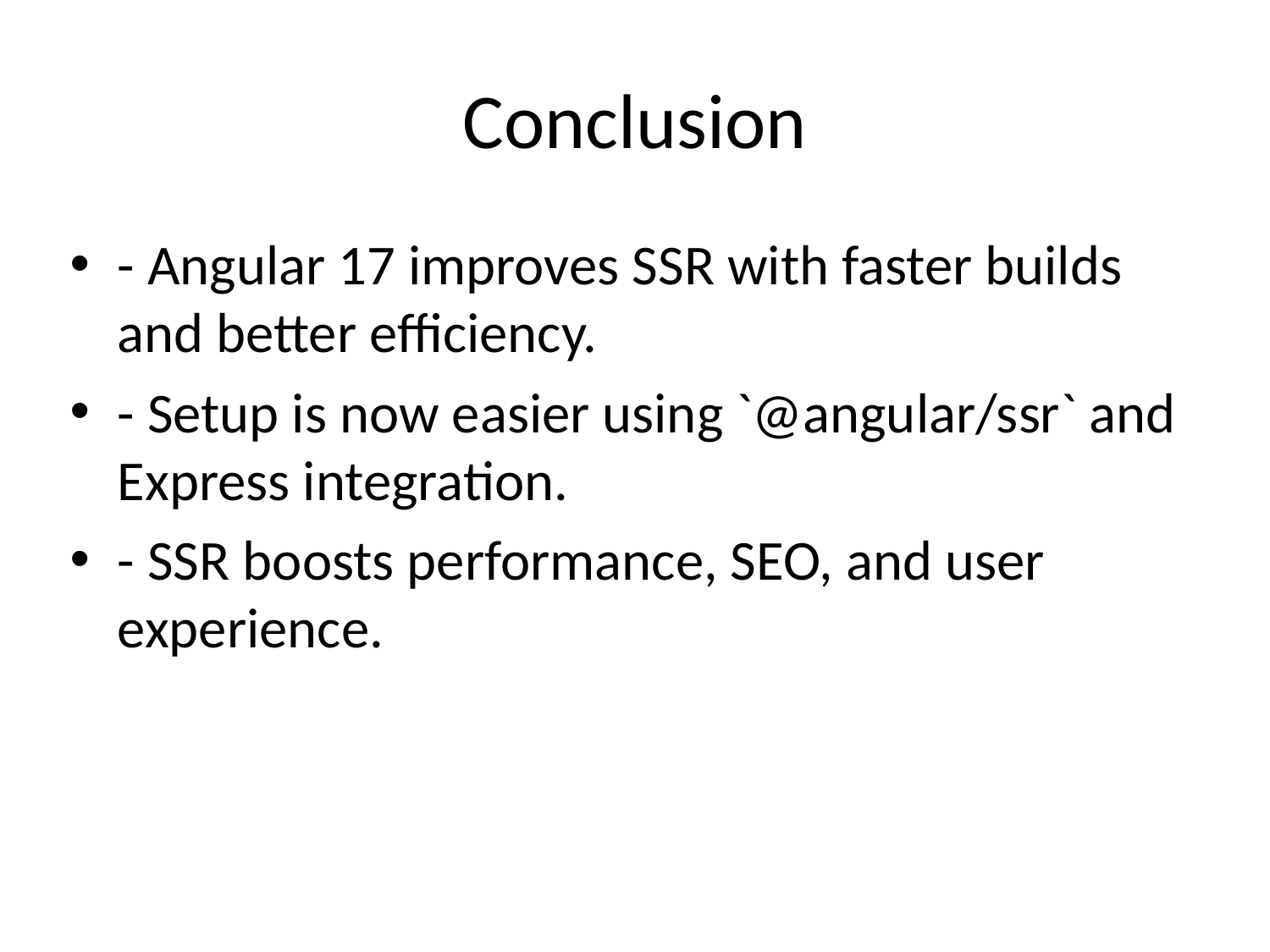

# Conclusion
- Angular 17 improves SSR with faster builds and better efficiency.
- Setup is now easier using `@angular/ssr` and Express integration.
- SSR boosts performance, SEO, and user experience.